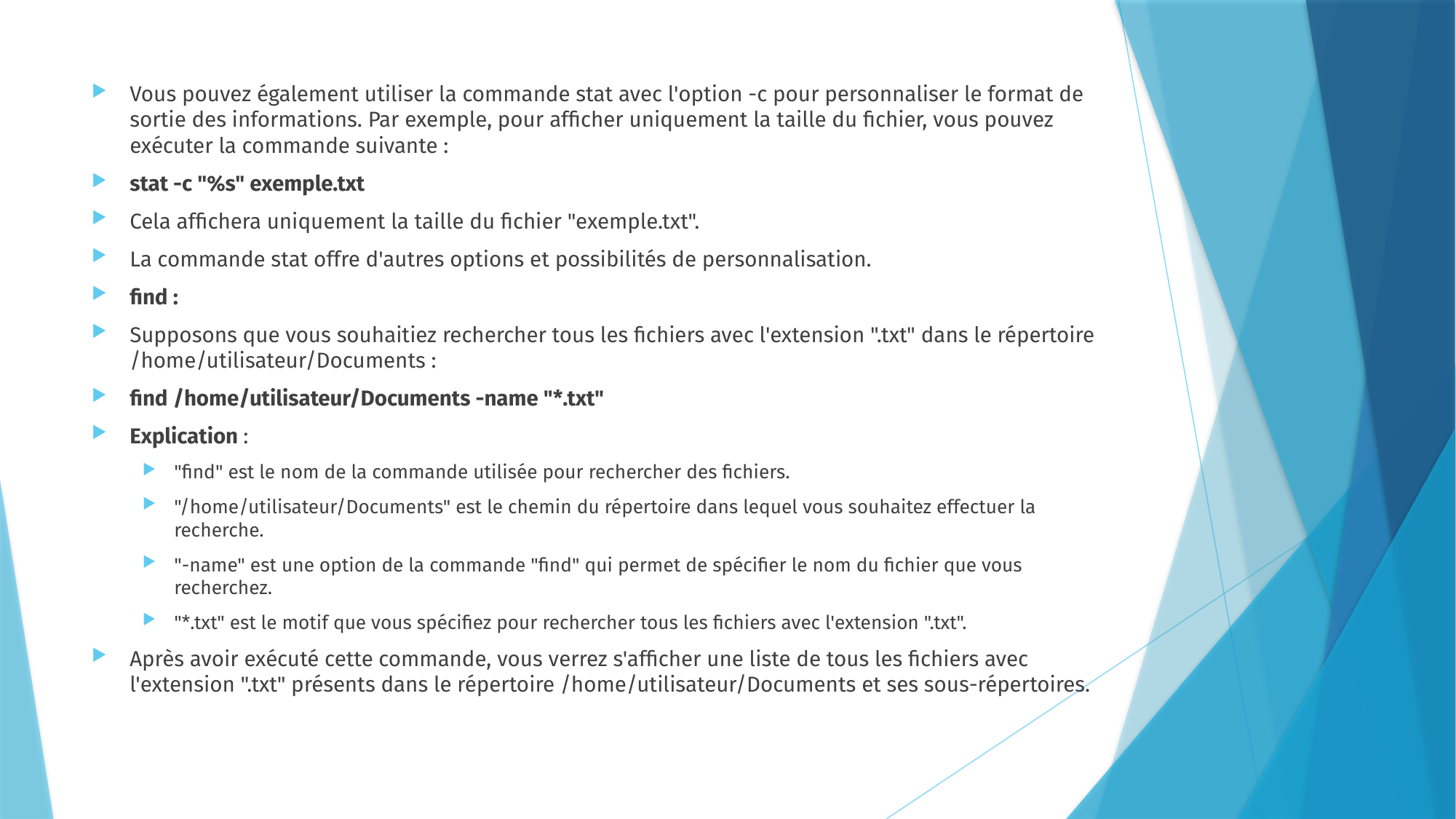

Vous pouvez également utiliser la commande stat avec l'option -c pour personnaliser le format de sortie des informations. Par exemple, pour afficher uniquement la taille du fichier, vous pouvez exécuter la commande suivante :
stat -c "%s" exemple.txt
Cela affichera uniquement la taille du fichier "exemple.txt".
La commande stat offre d'autres options et possibilités de personnalisation.
find :
Supposons que vous souhaitiez rechercher tous les fichiers avec l'extension ".txt" dans le répertoire /home/utilisateur/Documents :
find /home/utilisateur/Documents -name "*.txt"
Explication :
"find" est le nom de la commande utilisée pour rechercher des fichiers.
"/home/utilisateur/Documents" est le chemin du répertoire dans lequel vous souhaitez effectuer la recherche.
"-name" est une option de la commande "find" qui permet de spécifier le nom du fichier que vous recherchez.
"*.txt" est le motif que vous spécifiez pour rechercher tous les fichiers avec l'extension ".txt".
Après avoir exécuté cette commande, vous verrez s'afficher une liste de tous les fichiers avec l'extension ".txt" présents dans le répertoire /home/utilisateur/Documents et ses sous-répertoires.